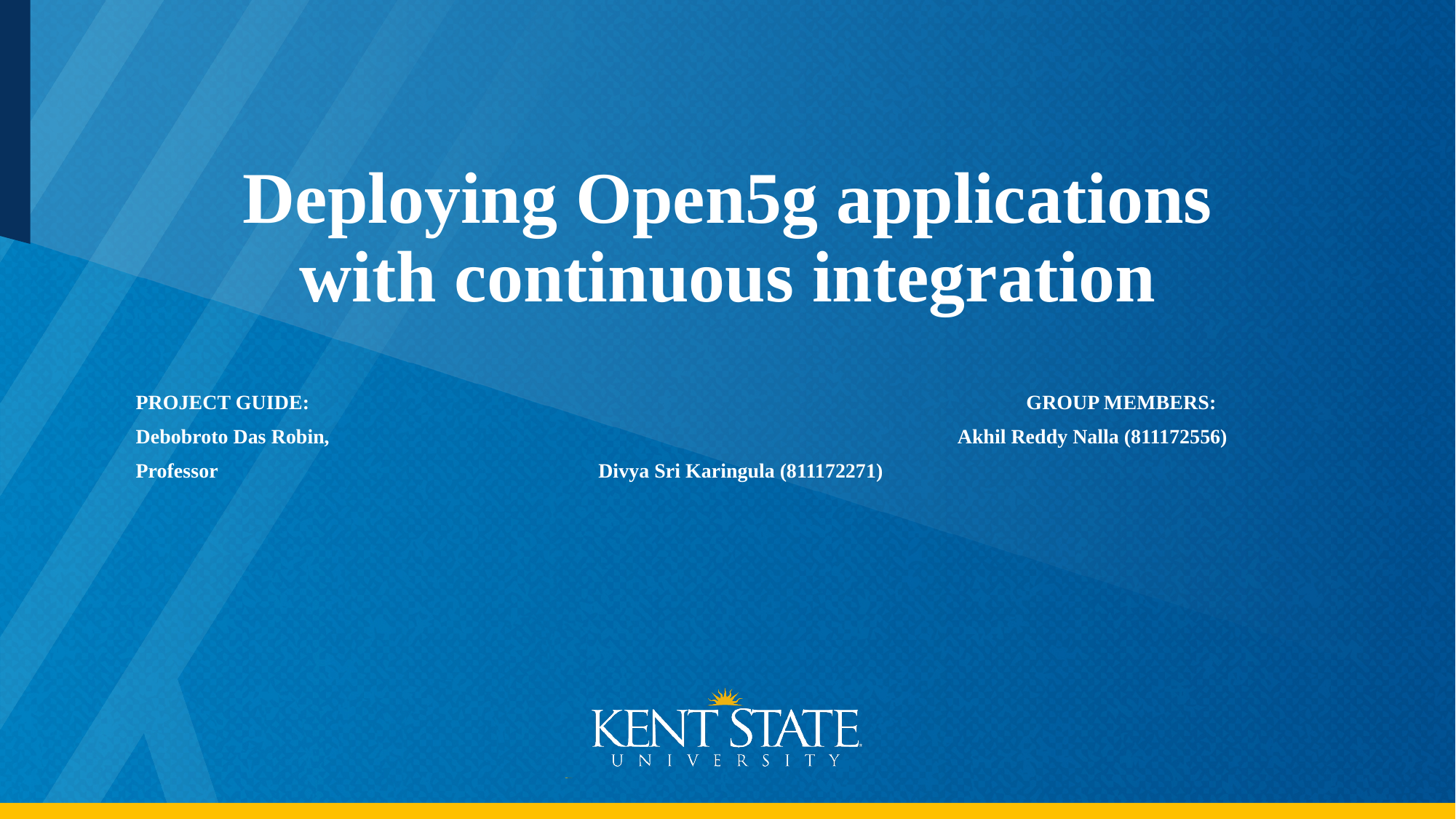

# Deploying Open5g applications with continuous integration

PROJECT GUIDE:                                                                                                                                             GROUP MEMBERS:
Debobroto Das Robin,                                  	                                                                             Akhil Reddy Nalla (811172556)
Professor				                                                                          Divya Sri Karingula (811172271)